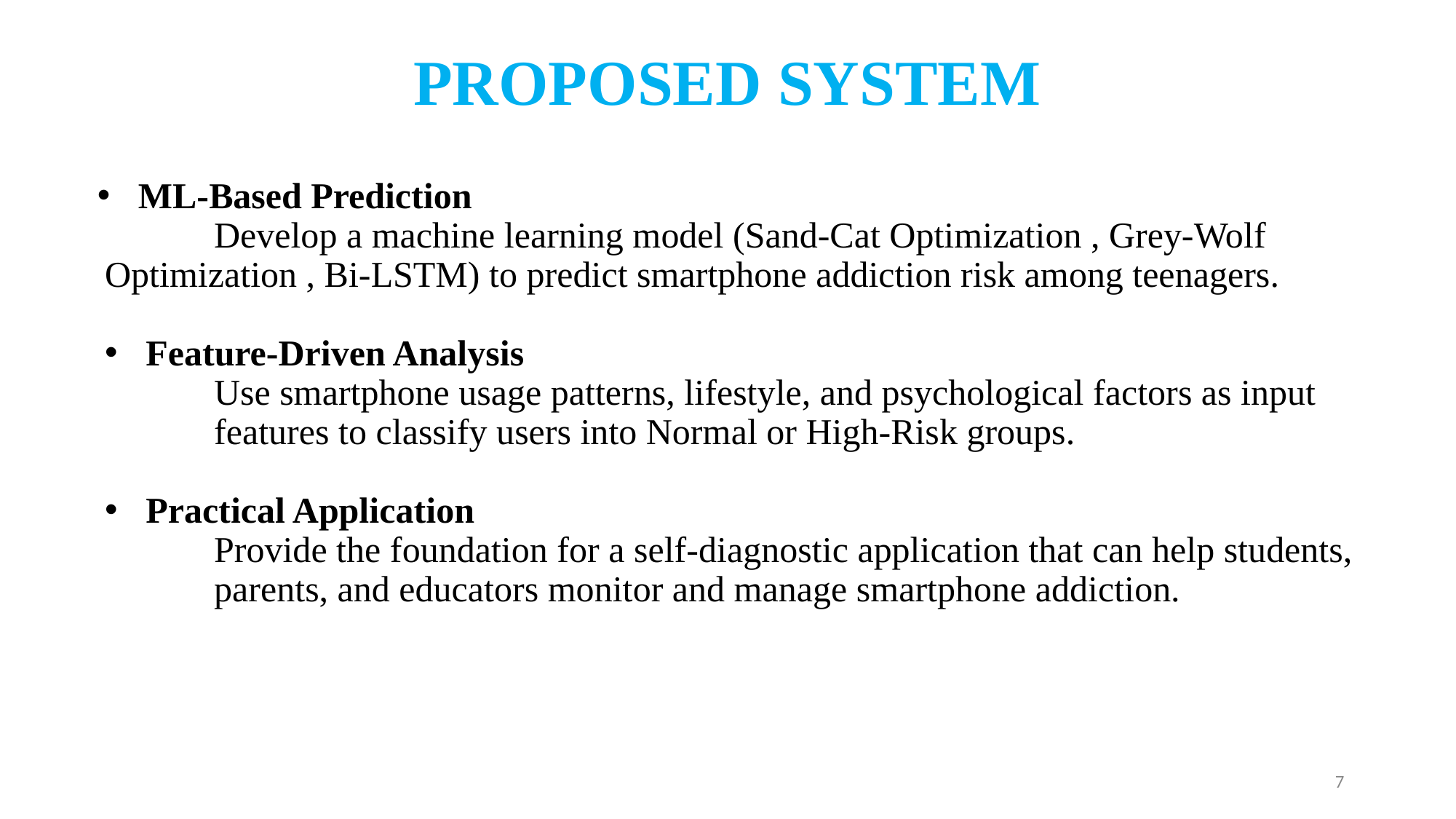

# PROPOSED SYSTEM

ML-Based Prediction
	Develop a machine learning model (Sand-Cat Optimization , Grey-Wolf Optimization , Bi-LSTM) to predict smartphone addiction risk among teenagers.

Feature-Driven Analysis
	Use smartphone usage patterns, lifestyle, and psychological factors as input 	features to classify users into Normal or High-Risk groups.

Practical Application
	Provide the foundation for a self-diagnostic application that can help students, 	parents, and educators monitor and manage smartphone addiction.
7